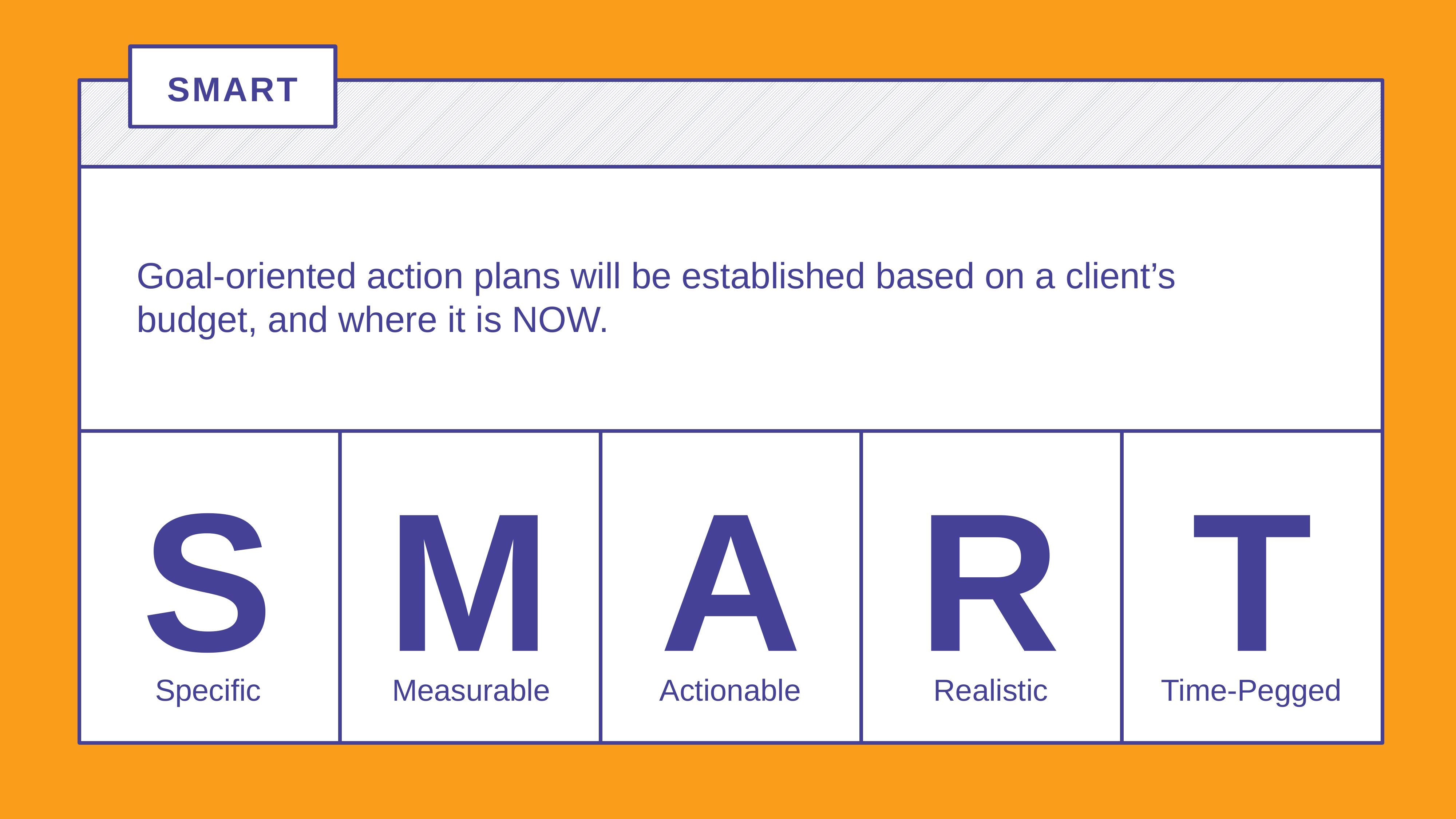

SMART

Goal-oriented action plans will be established based on a client’s budget, and where it is NOW.
S
M
A
R
T
Specific
Measurable
Actionable
Realistic
Time-Pegged
+